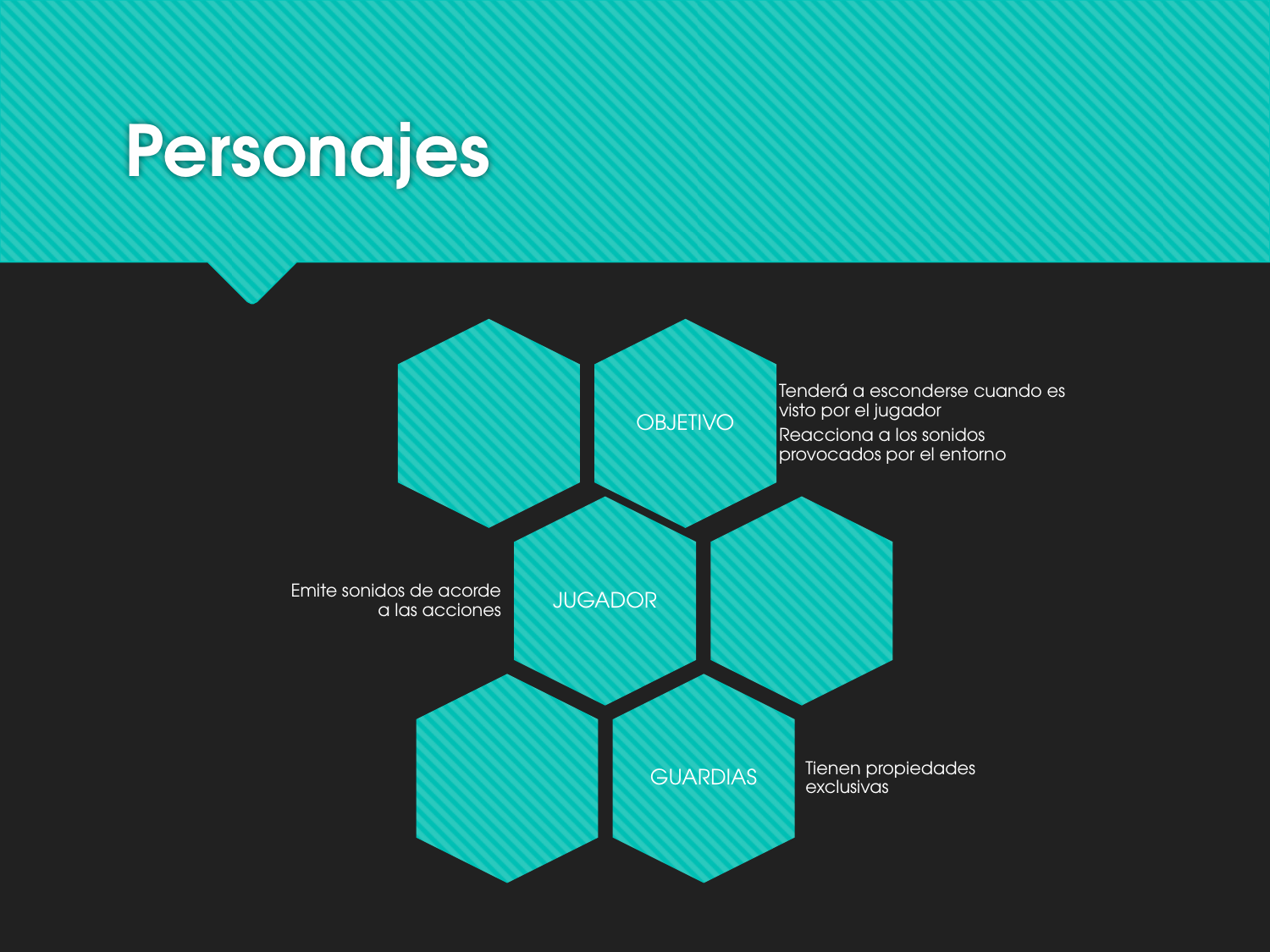

# Personajes
OBJETIVO
Tenderá a esconderse cuando es visto por el jugador
Reacciona a los sonidos provocados por el entorno

JUGADOR
Emite sonidos de acorde a las acciones

GUARDIAS
Tienen propiedades exclusivas